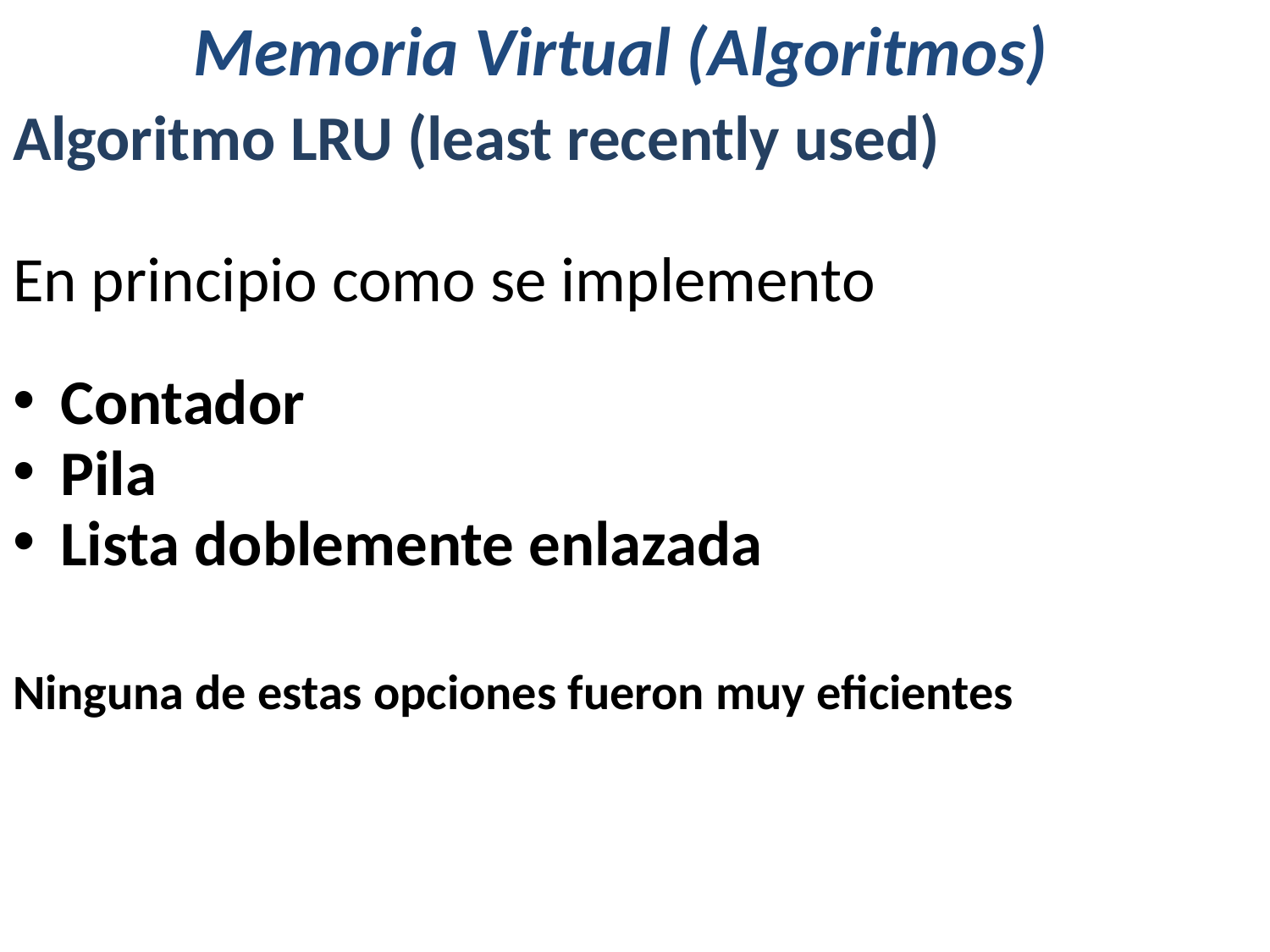

# Memoria Virtual (Algoritmos)
Algoritmo LRU (least recently used)

En principio como se implemento

Contador
Pila
Lista doblemente enlazada

Ninguna de estas opciones fueron muy eficientes